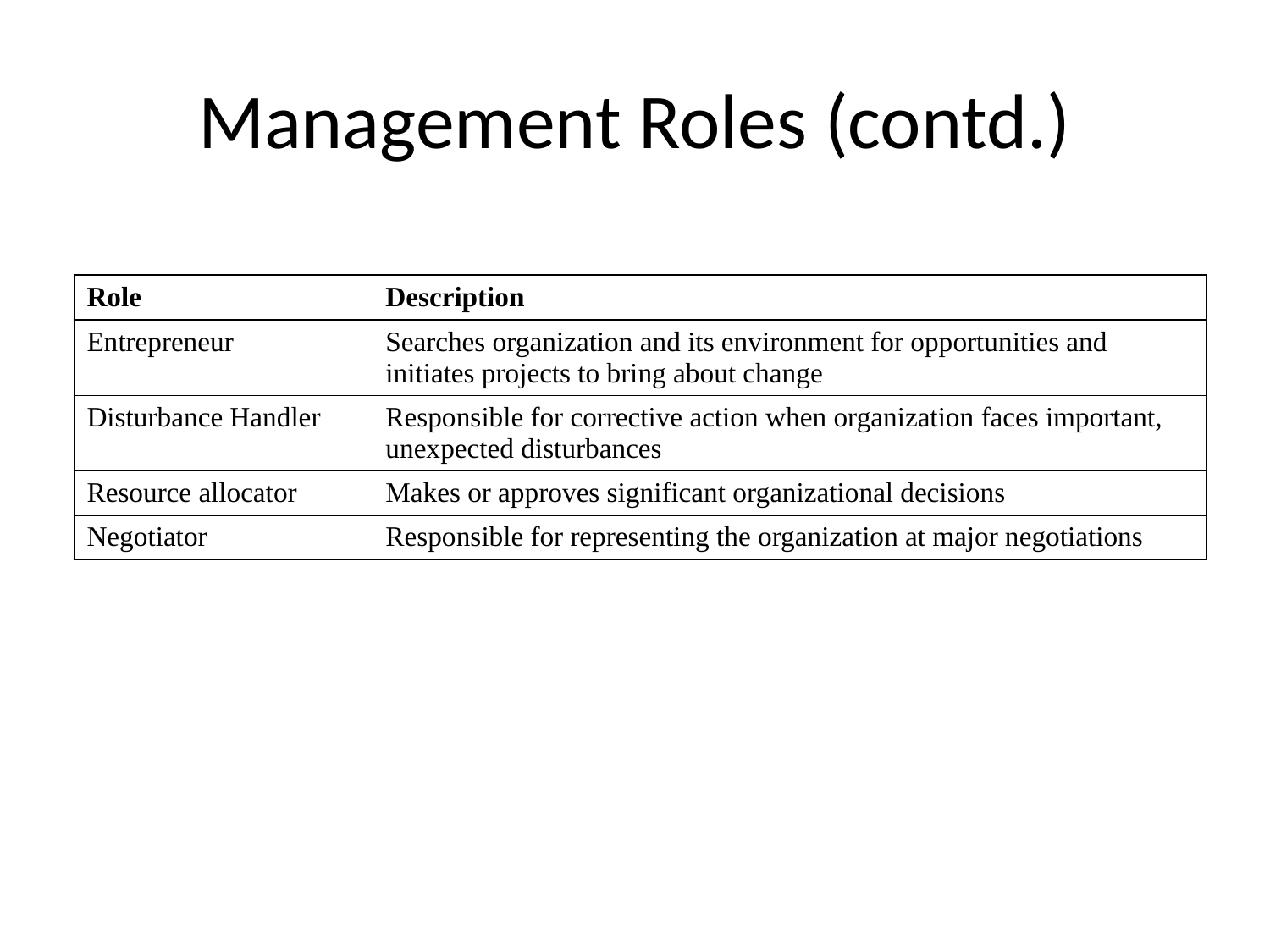

# Management Roles (contd.)
| Role | Description |
| --- | --- |
| Entrepreneur | Searches organization and its environment for opportunities and initiates projects to bring about change |
| Disturbance Handler | Responsible for corrective action when organization faces important, unexpected disturbances |
| Resource allocator | Makes or approves significant organizational decisions |
| Negotiator | Responsible for representing the organization at major negotiations |